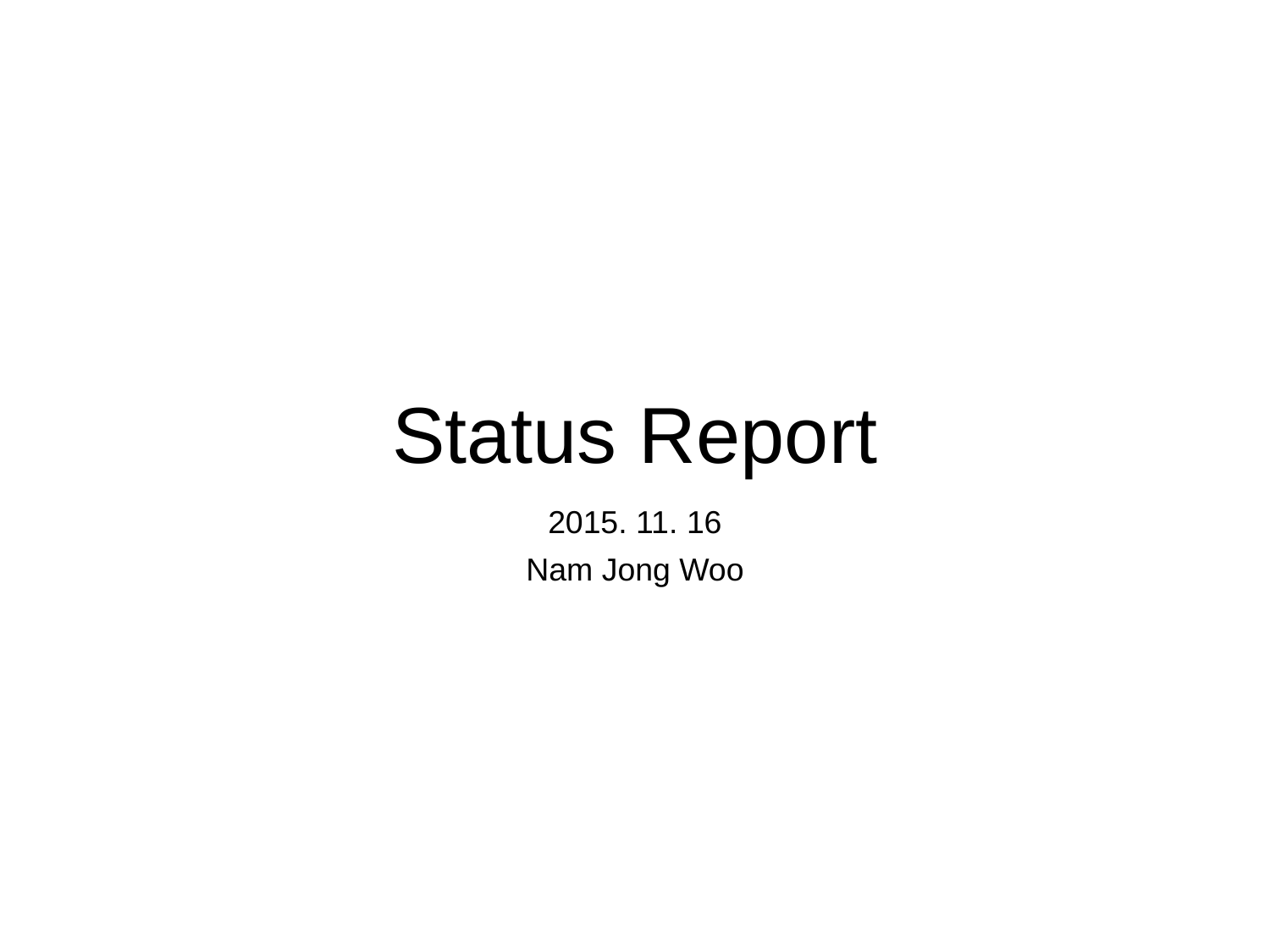

# Status Report
2015. 11. 16
Nam Jong Woo